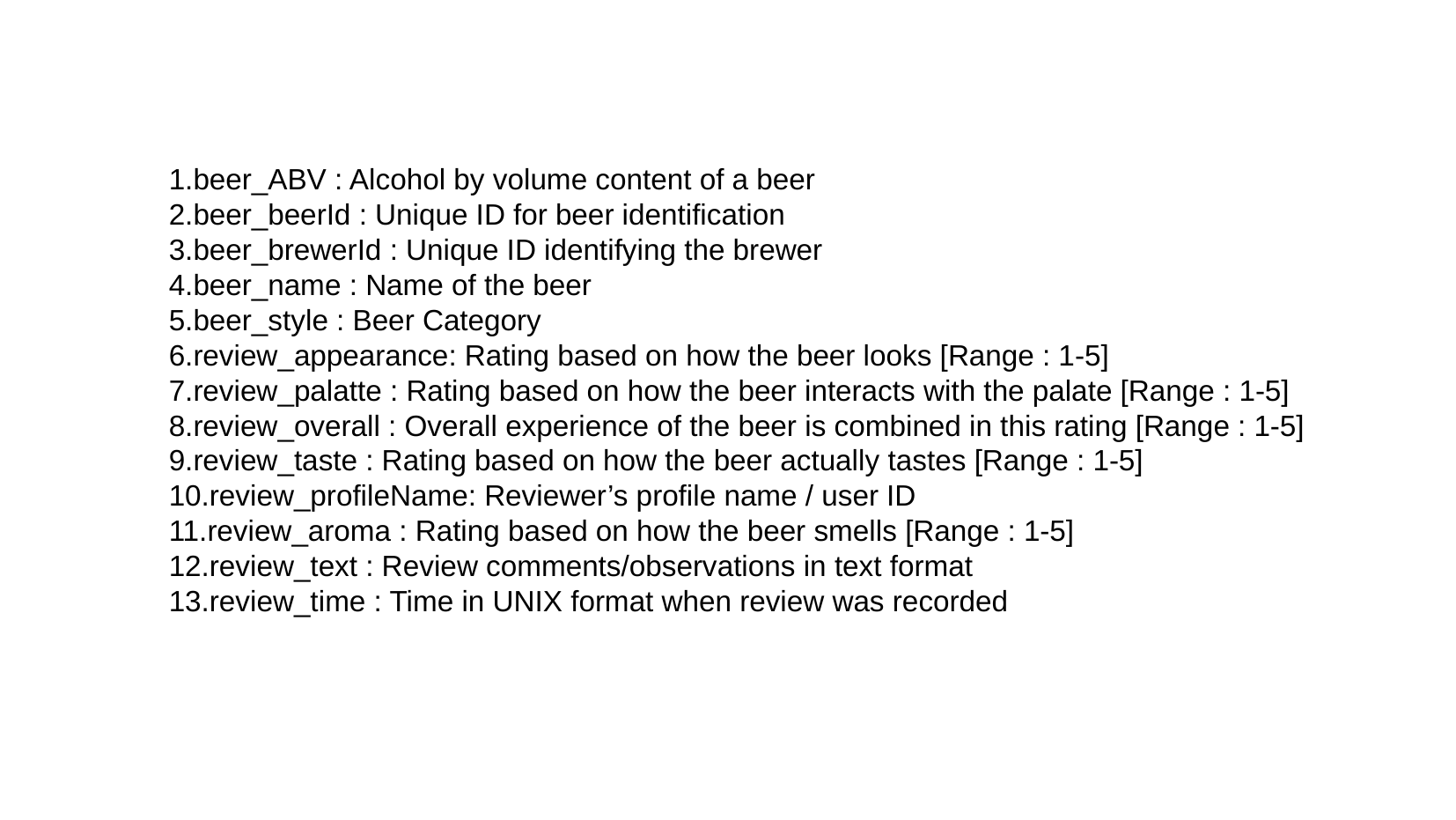

1.beer_ABV : Alcohol by volume content of a beer
2.beer_beerId : Unique ID for beer identification
3.beer_brewerId : Unique ID identifying the brewer
4.beer_name : Name of the beer
5.beer_style : Beer Category
6.review_appearance: Rating based on how the beer looks [Range : 1-5]
7.review_palatte : Rating based on how the beer interacts with the palate [Range : 1-5]
8.review_overall : Overall experience of the beer is combined in this rating [Range : 1-5]
9.review_taste : Rating based on how the beer actually tastes [Range : 1-5]
10.review_profileName: Reviewer’s profile name / user ID
11.review_aroma : Rating based on how the beer smells [Range : 1-5]
12.review_text : Review comments/observations in text format
13.review_time : Time in UNIX format when review was recorded
Cleaning Phase- Visualizing the dataset, Finding null values, Changing columkjlklnData Cleaning Phase- Visualizing the dataset, Finding null values, Changing column

DatData Cleaning Phase- Visualizing the dataset, Finding null values, Changing column names, Conversion Into Dummies, Droping the columnsa Cleaning Phase- Visualizing the dataset, Finding null values, Changing column names, Conversion Into Dummies, Droping the columns